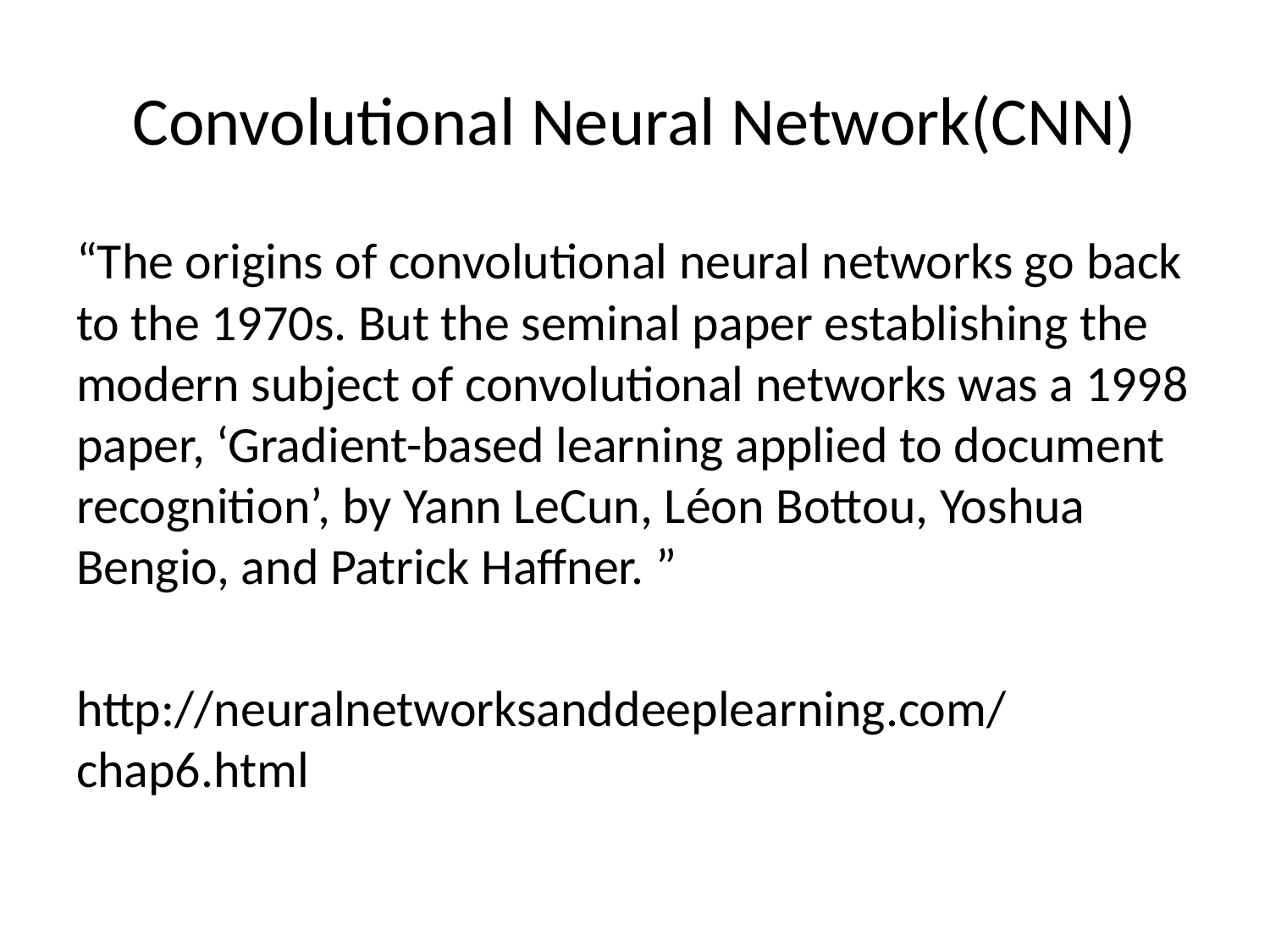

# Convolutional Neural Network(CNN)
“The origins of convolutional neural networks go back to the 1970s. But the seminal paper establishing the modern subject of convolutional networks was a 1998 paper, ‘Gradient-based learning applied to document recognition’, by Yann LeCun, Léon Bottou, Yoshua Bengio, and Patrick Haffner. ”

http://neuralnetworksanddeeplearning.com/chap6.html